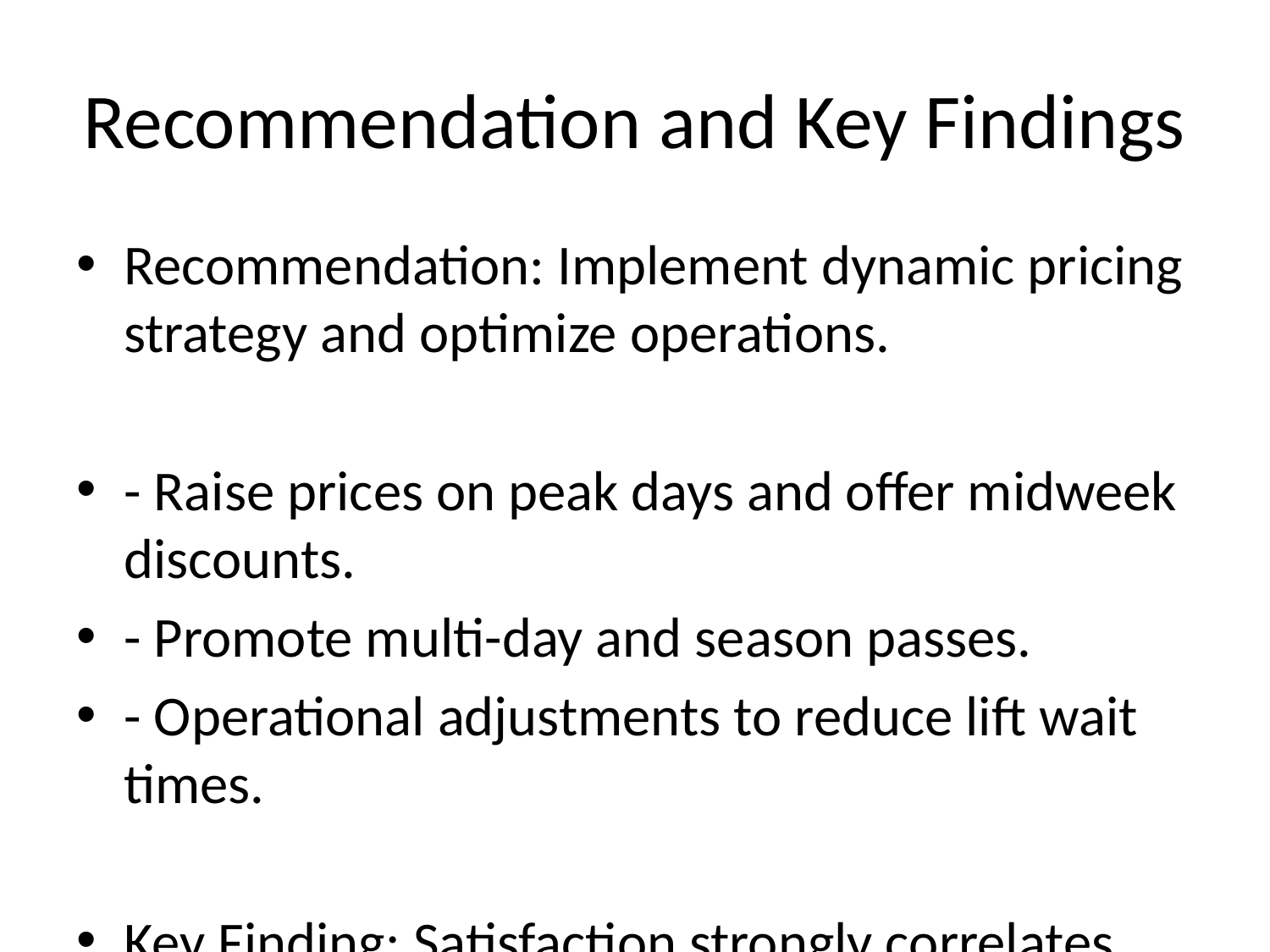

# Recommendation and Key Findings
Recommendation: Implement dynamic pricing strategy and optimize operations.

- Raise prices on peak days and offer midweek discounts.
- Promote multi-day and season passes.
- Operational adjustments to reduce lift wait times.

Key Finding: Satisfaction strongly correlates with wait times; revenue varies significantly by ticket type.